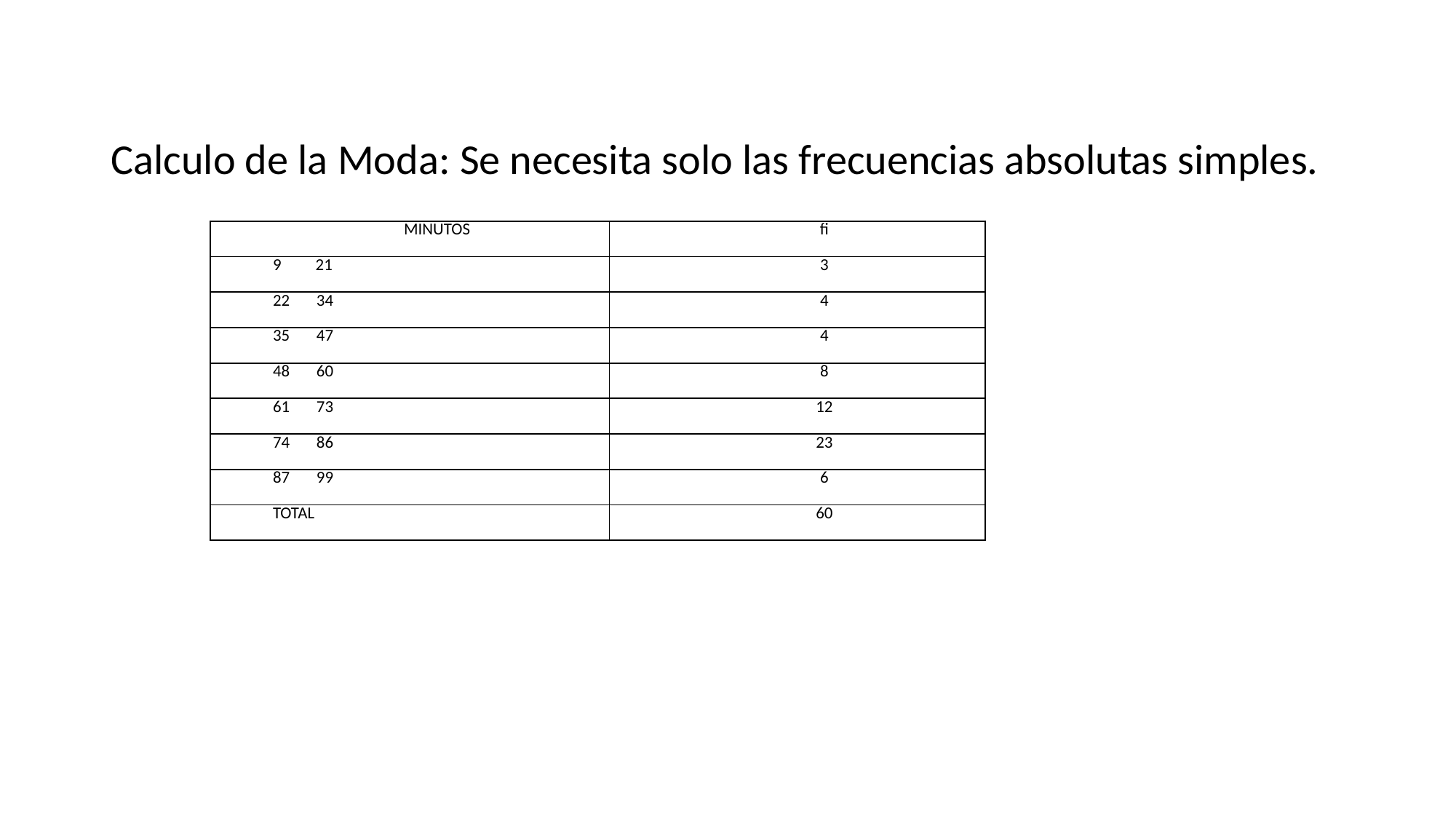

Calculo de la Moda: Se necesita solo las frecuencias absolutas simples.

| MINUTOS | fi |
| --- | --- |
| 9 21 | 3 |
| 22 34 | 4 |
| 35 47 | 4 |
| 48 60 | 8 |
| 61 73 | 12 |
| 74 86 | 23 |
| 87 99 | 6 |
| TOTAL | 60 |